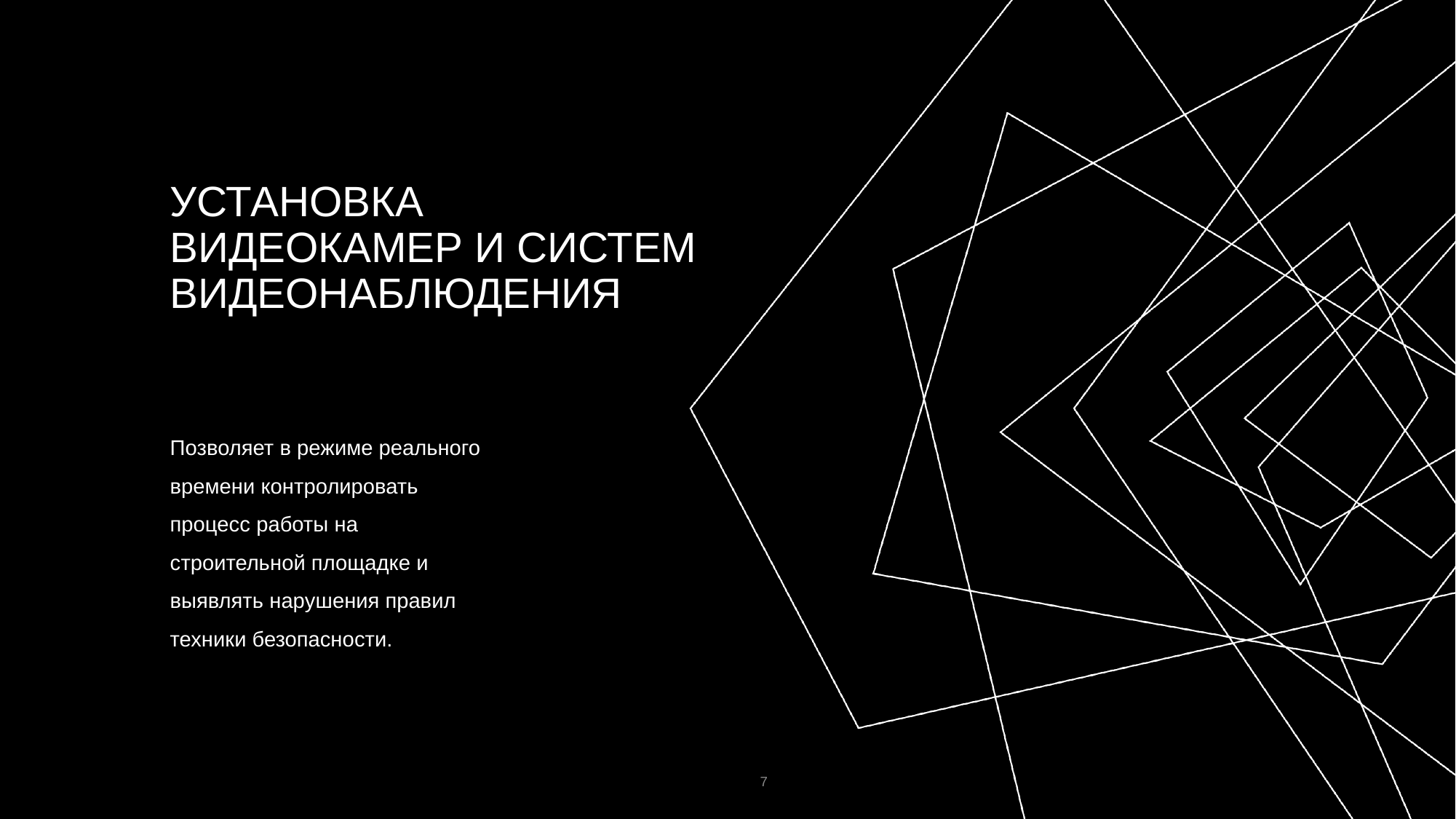

# УСТАНОВКА ВИДЕОКАМЕР И СИСТЕМ ВИДЕОНАБЛЮДЕНИЯ
Позволяет в режиме реального времени контролировать процесс работы на строительной площадке и выявлять нарушения правил техники безопасности.
7